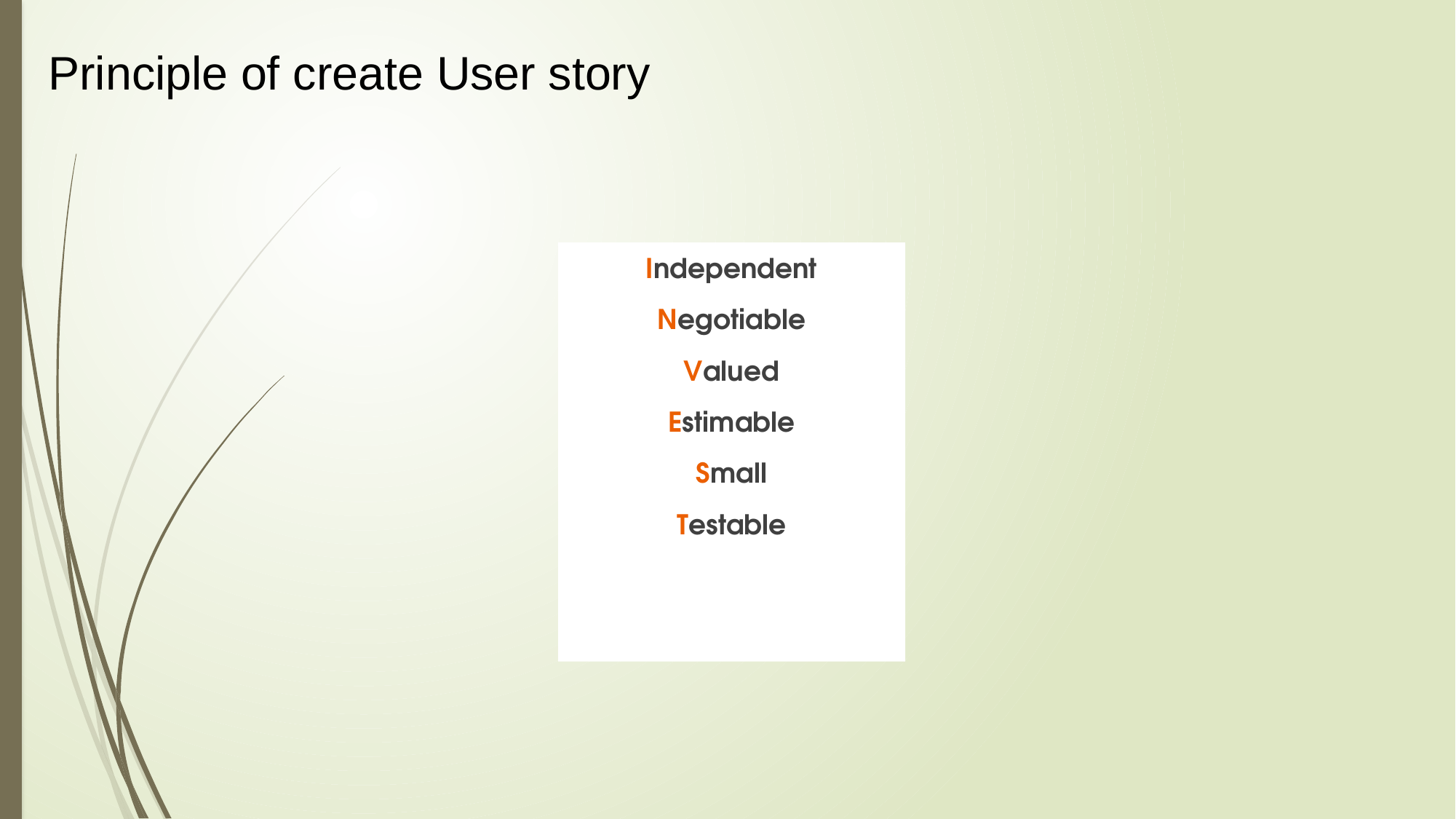

# Principle of create User story
Independent
Negotiable
Valued
Estimable
Small
Testable